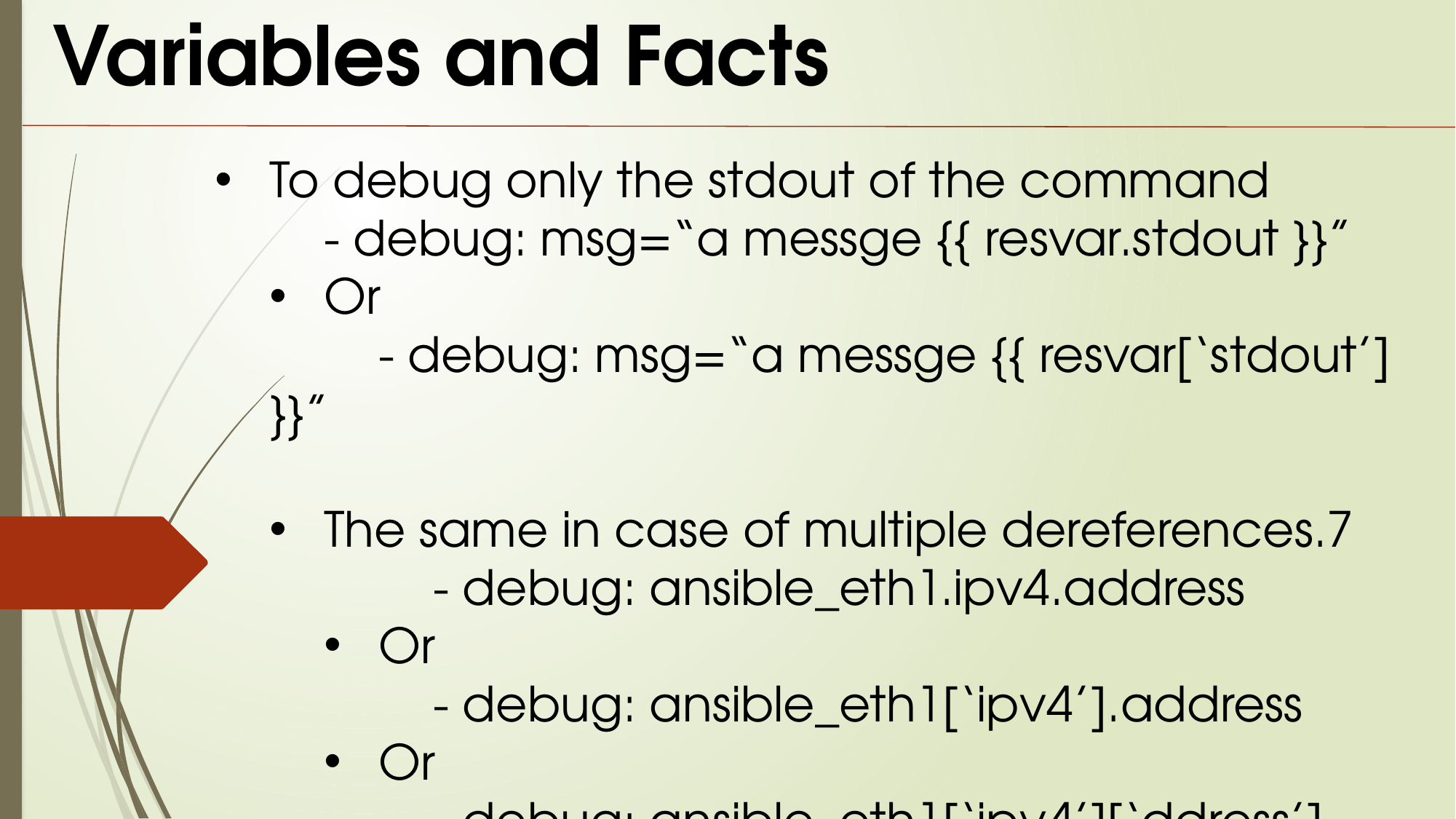

Variables and Facts
To debug only the stdout of the command
- debug: msg=“a messge {{ resvar.stdout }}”
Or
	- debug: msg=“a messge {{ resvar[‘stdout’] }}”

The same in case of multiple dereferences.7
	- debug: ansible_eth1.ipv4.address
Or
	- debug: ansible_eth1[‘ipv4’].address
Or
	- debug: ansible_eth1[‘ipv4’][‘ddress’]